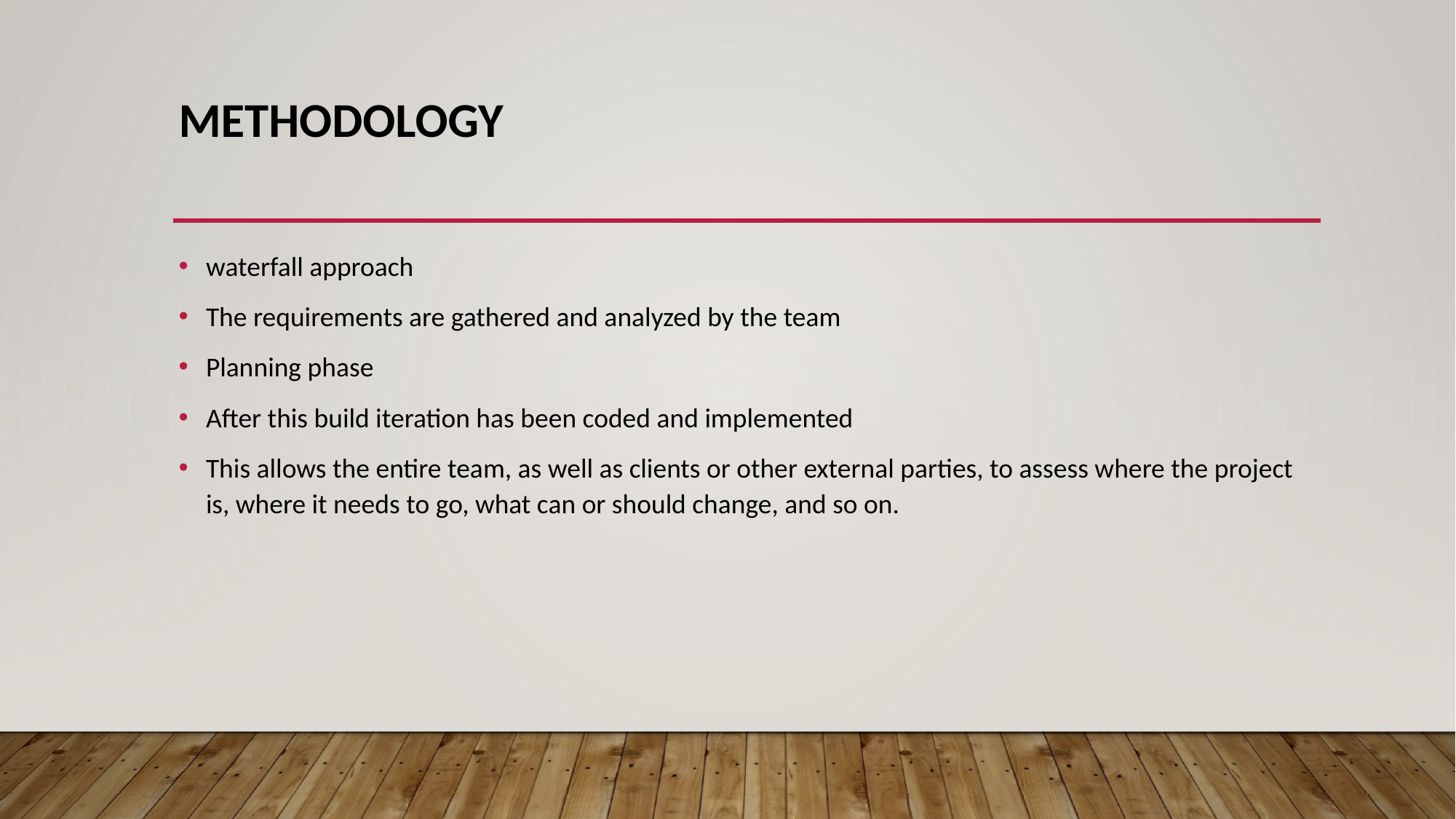

# Methodology
waterfall approach
The requirements are gathered and analyzed by the team
Planning phase
After this build iteration has been coded and implemented
This allows the entire team, as well as clients or other external parties, to assess where the project is, where it needs to go, what can or should change, and so on.